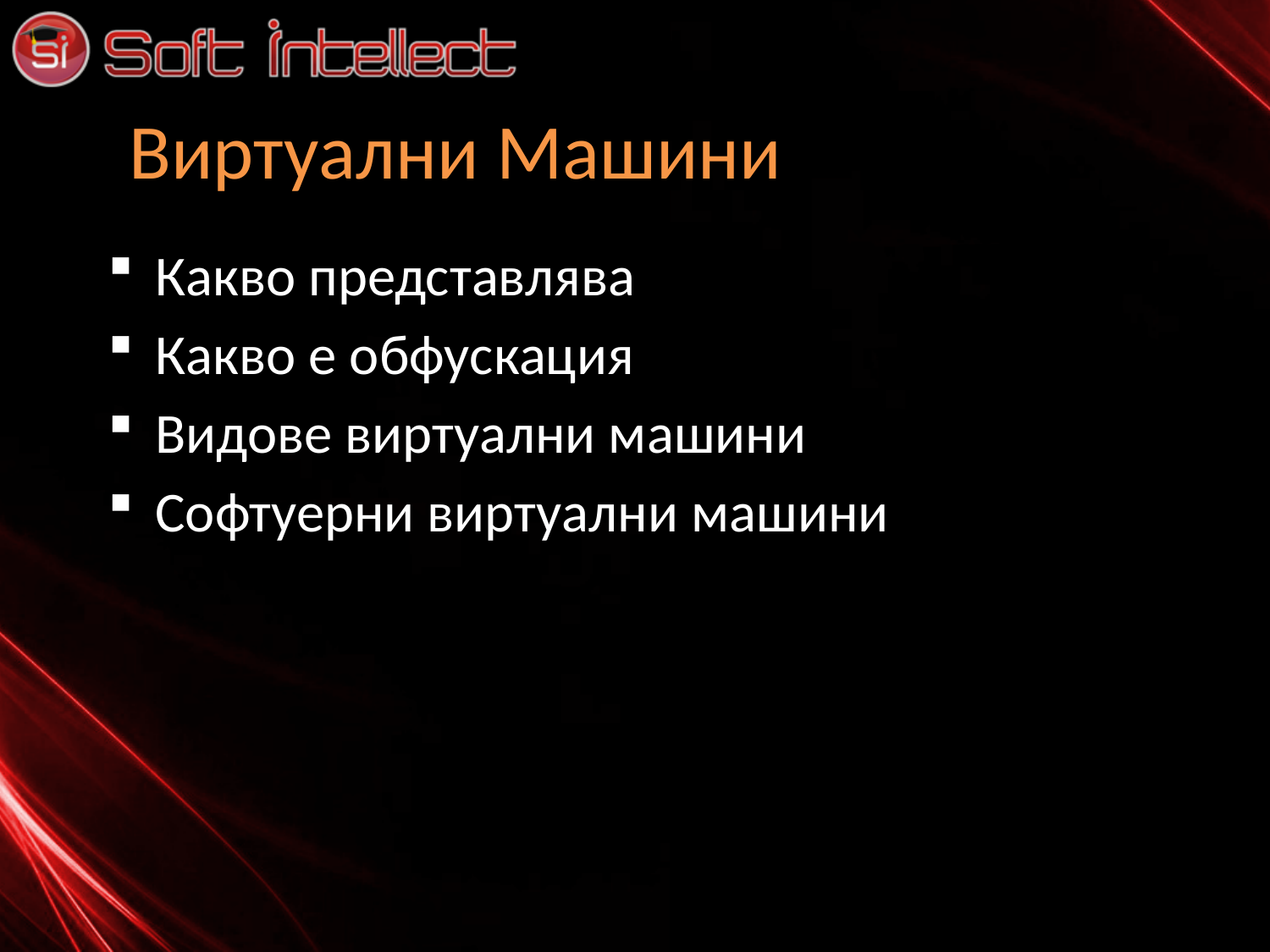

# Виртуални Машини
Какво представлява
Какво е обфускация
Видове виртуални машини
Софтуерни виртуални машини